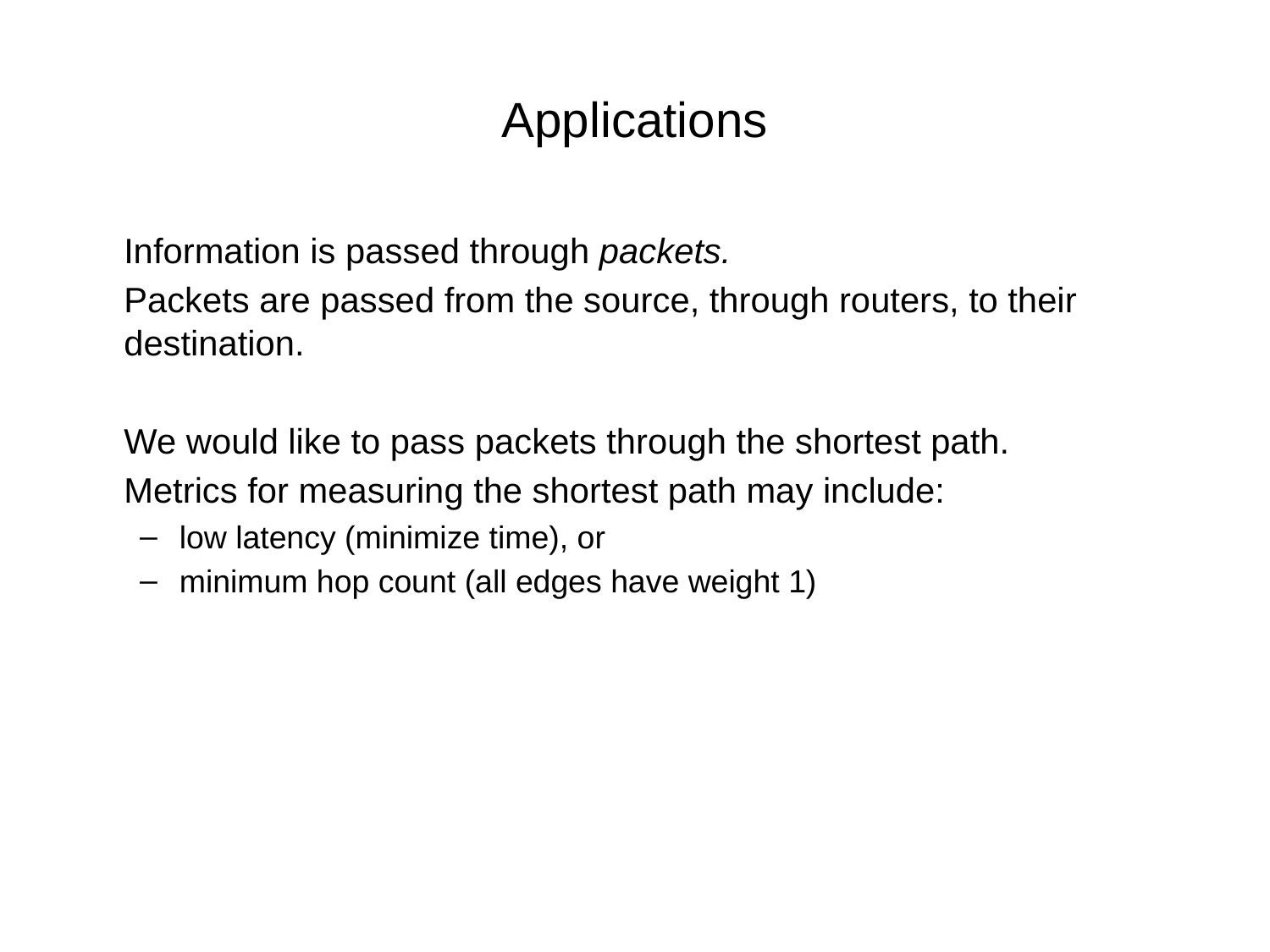

# Applications
	Information is passed through packets.
	Packets are passed from the source, through routers, to their destination.

	We would like to pass packets through the shortest path.
	Metrics for measuring the shortest path may include:
low latency (minimize time), or
minimum hop count (all edges have weight 1)